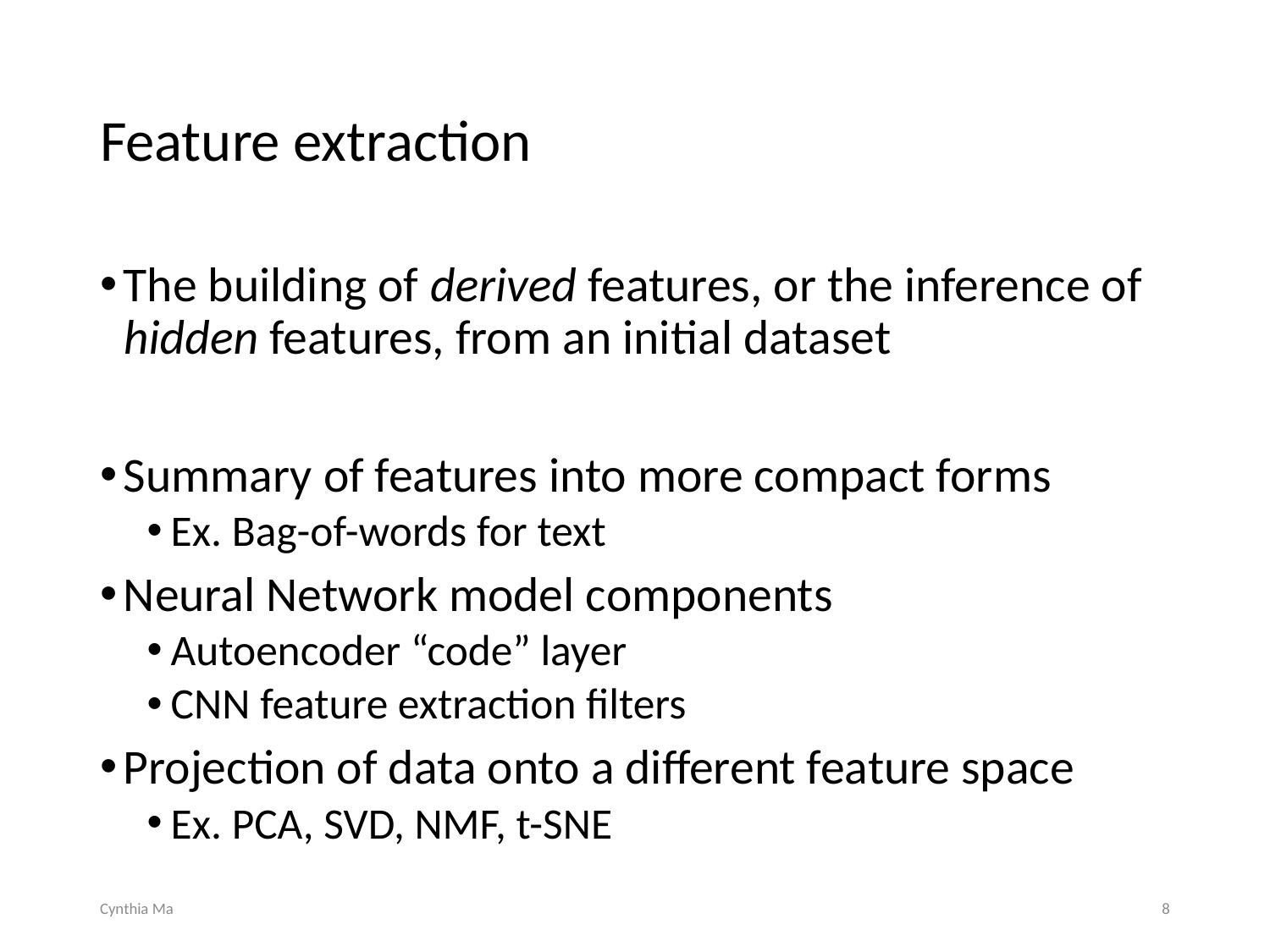

# Feature extraction
The building of derived features, or the inference of hidden features, from an initial dataset

Summary of features into more compact forms
Ex. Bag-of-words for text
Neural Network model components
Autoencoder “code” layer
CNN feature extraction filters
Projection of data onto a different feature space
Ex. PCA, SVD, NMF, t-SNE
Cynthia Ma
8